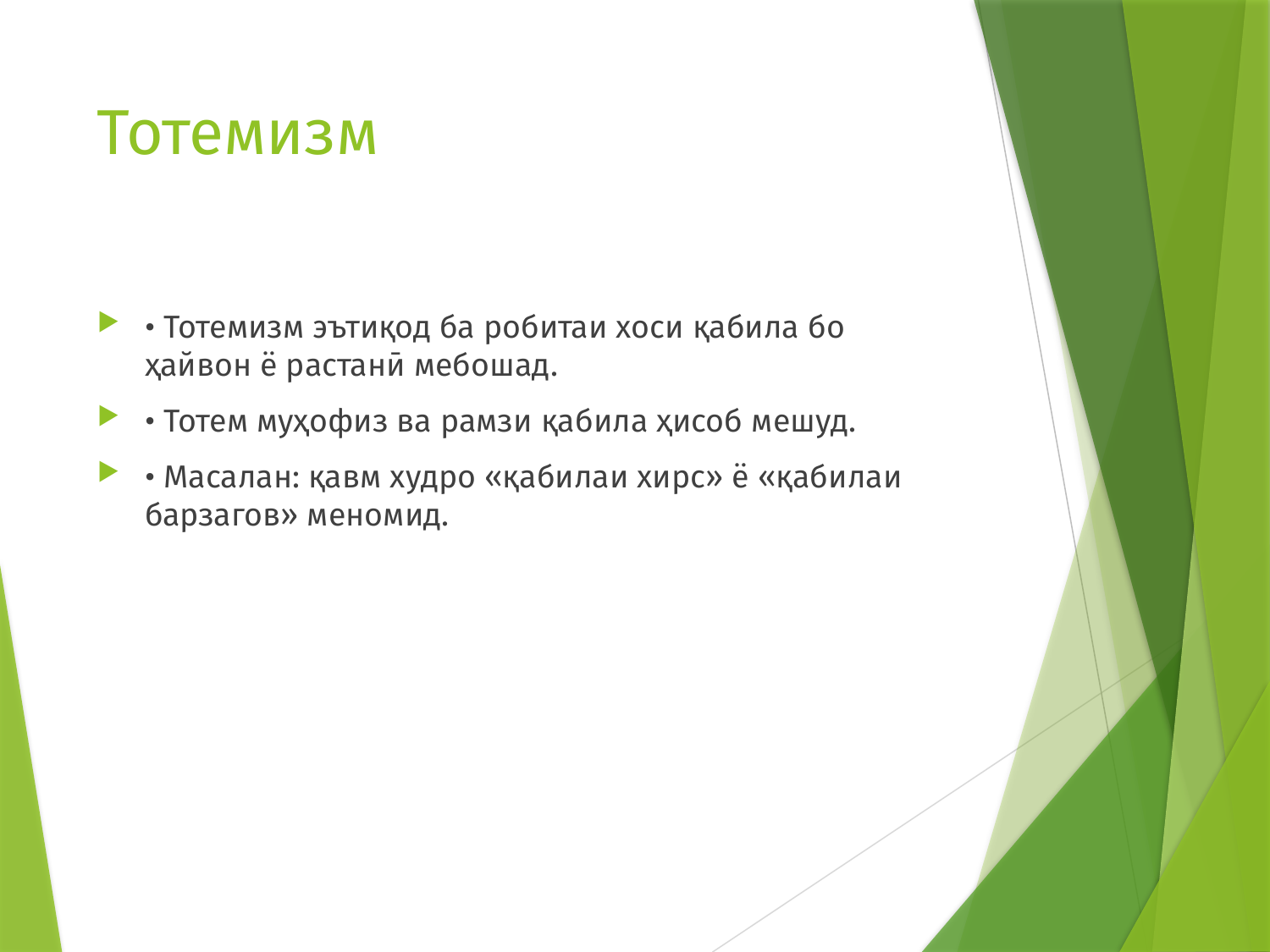

# Тотемизм
• Тотемизм эътиқод ба робитаи хоси қабила бо ҳайвон ё растанӣ мебошад.
• Тотем муҳофиз ва рамзи қабила ҳисоб мешуд.
• Масалан: қавм худро «қабилаи хирс» ё «қабилаи барзагов» меномид.